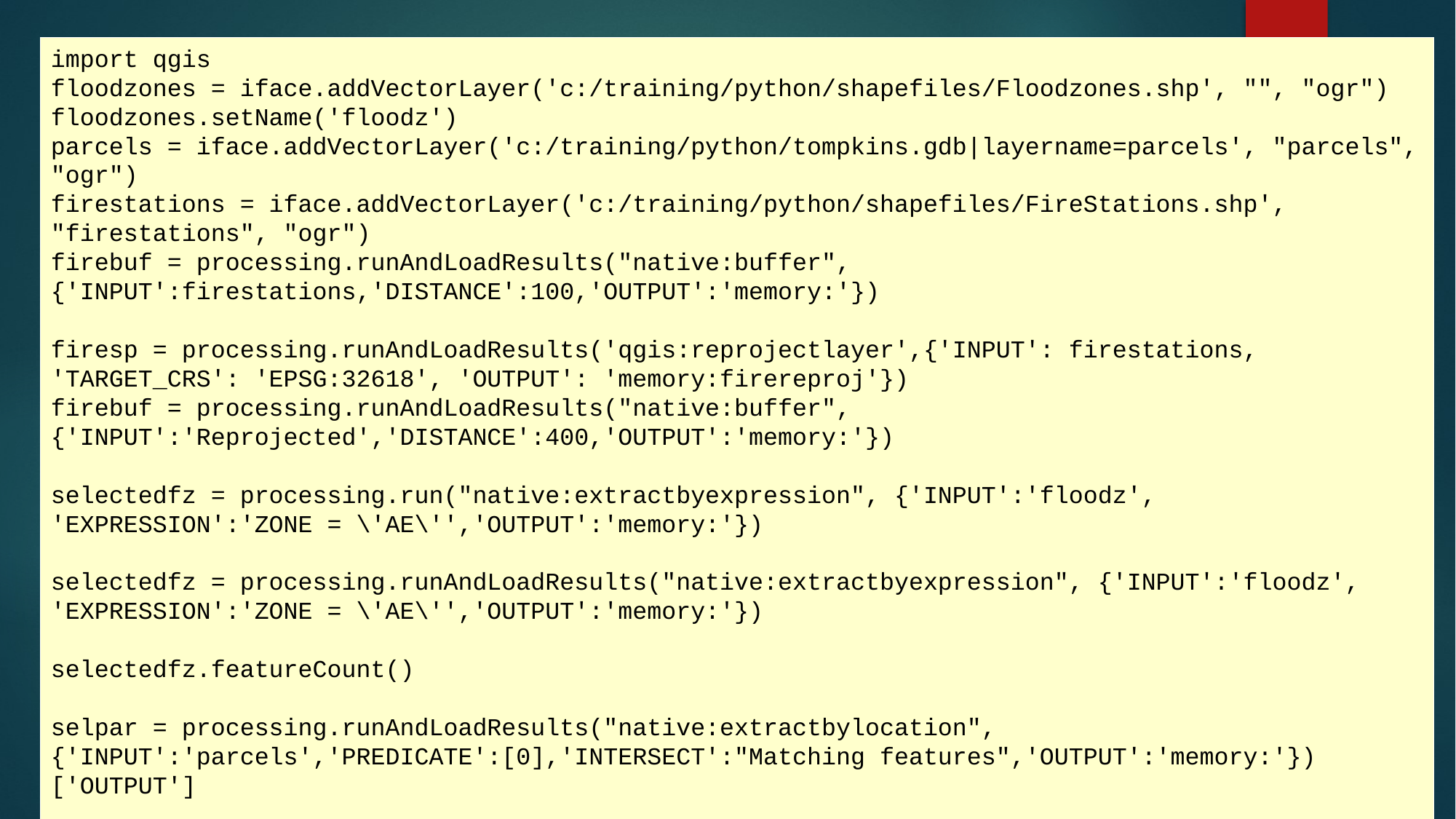

import qgis
floodzones = iface.addVectorLayer('c:/training/python/shapefiles/Floodzones.shp', "", "ogr")
floodzones.setName('floodz')
parcels = iface.addVectorLayer('c:/training/python/tompkins.gdb|layername=parcels', "parcels", "ogr")
firestations = iface.addVectorLayer('c:/training/python/shapefiles/FireStations.shp', "firestations", "ogr")
firebuf = processing.runAndLoadResults("native:buffer", {'INPUT':firestations,'DISTANCE':100,'OUTPUT':'memory:'})

firesp = processing.runAndLoadResults('qgis:reprojectlayer',{'INPUT': firestations, 'TARGET_CRS': 'EPSG:32618', 'OUTPUT': 'memory:firereproj'})
firebuf = processing.runAndLoadResults("native:buffer", {'INPUT':'Reprojected','DISTANCE':400,'OUTPUT':'memory:'})

selectedfz = processing.run("native:extractbyexpression", {'INPUT':'floodz', 'EXPRESSION':'ZONE = \'AE\'','OUTPUT':'memory:'})

selectedfz = processing.runAndLoadResults("native:extractbyexpression", {'INPUT':'floodz', 'EXPRESSION':'ZONE = \'AE\'','OUTPUT':'memory:'})

selectedfz.featureCount()

selpar = processing.runAndLoadResults("native:extractbylocation",{'INPUT':'parcels','PREDICATE':[0],'INTERSECT':"Matching features",'OUTPUT':'memory:'})['OUTPUT']

# Buffer watershed and clip parcels